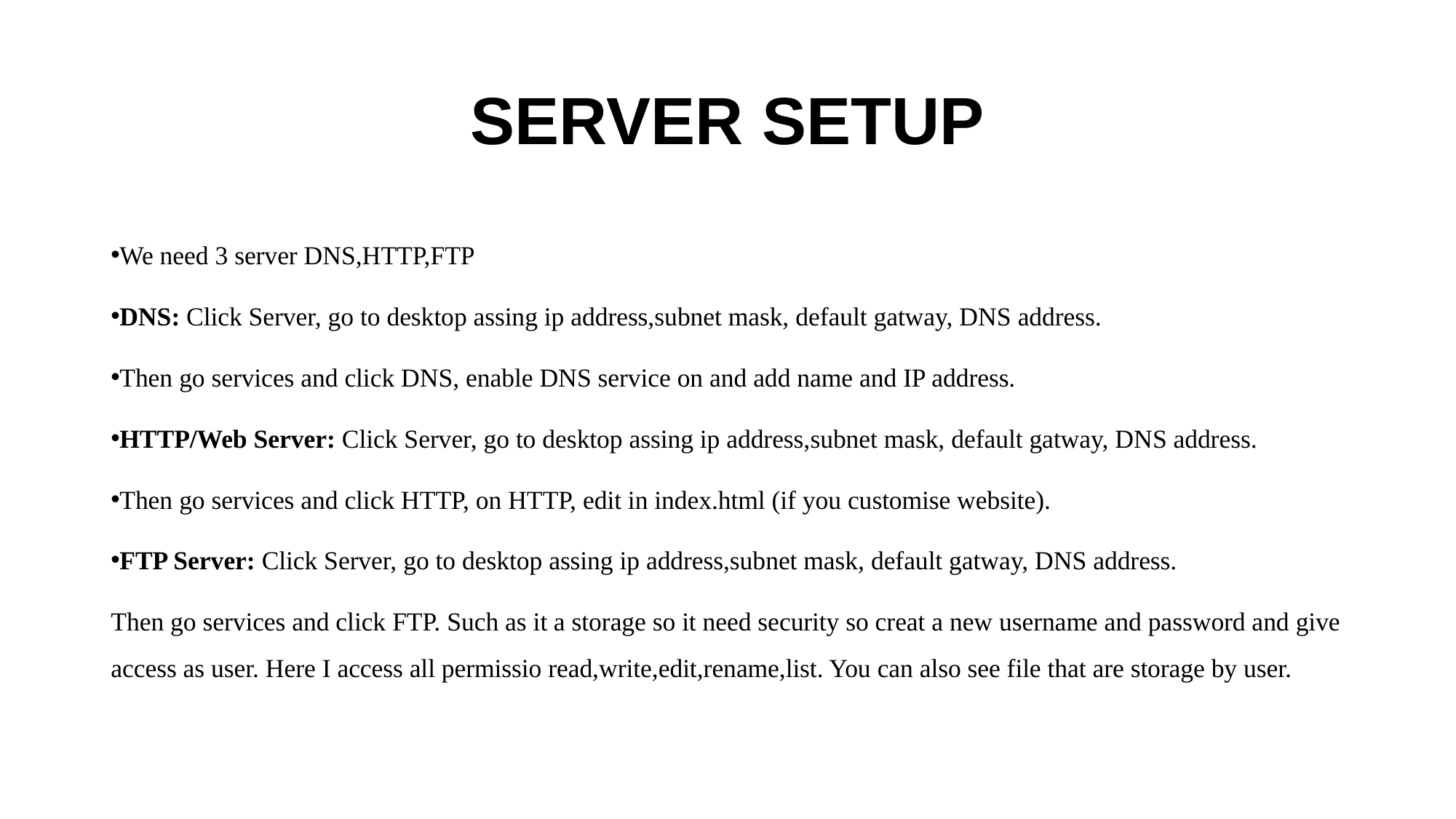

# SERVER SETUP
We need 3 server DNS,HTTP,FTP
DNS: Click Server, go to desktop assing ip address,subnet mask, default gatway, DNS address.
Then go services and click DNS, enable DNS service on and add name and IP address.
HTTP/Web Server: Click Server, go to desktop assing ip address,subnet mask, default gatway, DNS address.
Then go services and click HTTP, on HTTP, edit in index.html (if you customise website).
FTP Server: Click Server, go to desktop assing ip address,subnet mask, default gatway, DNS address.
Then go services and click FTP. Such as it a storage so it need security so creat a new username and password and give access as user. Here I access all permissio read,write,edit,rename,list. You can also see file that are storage by user.